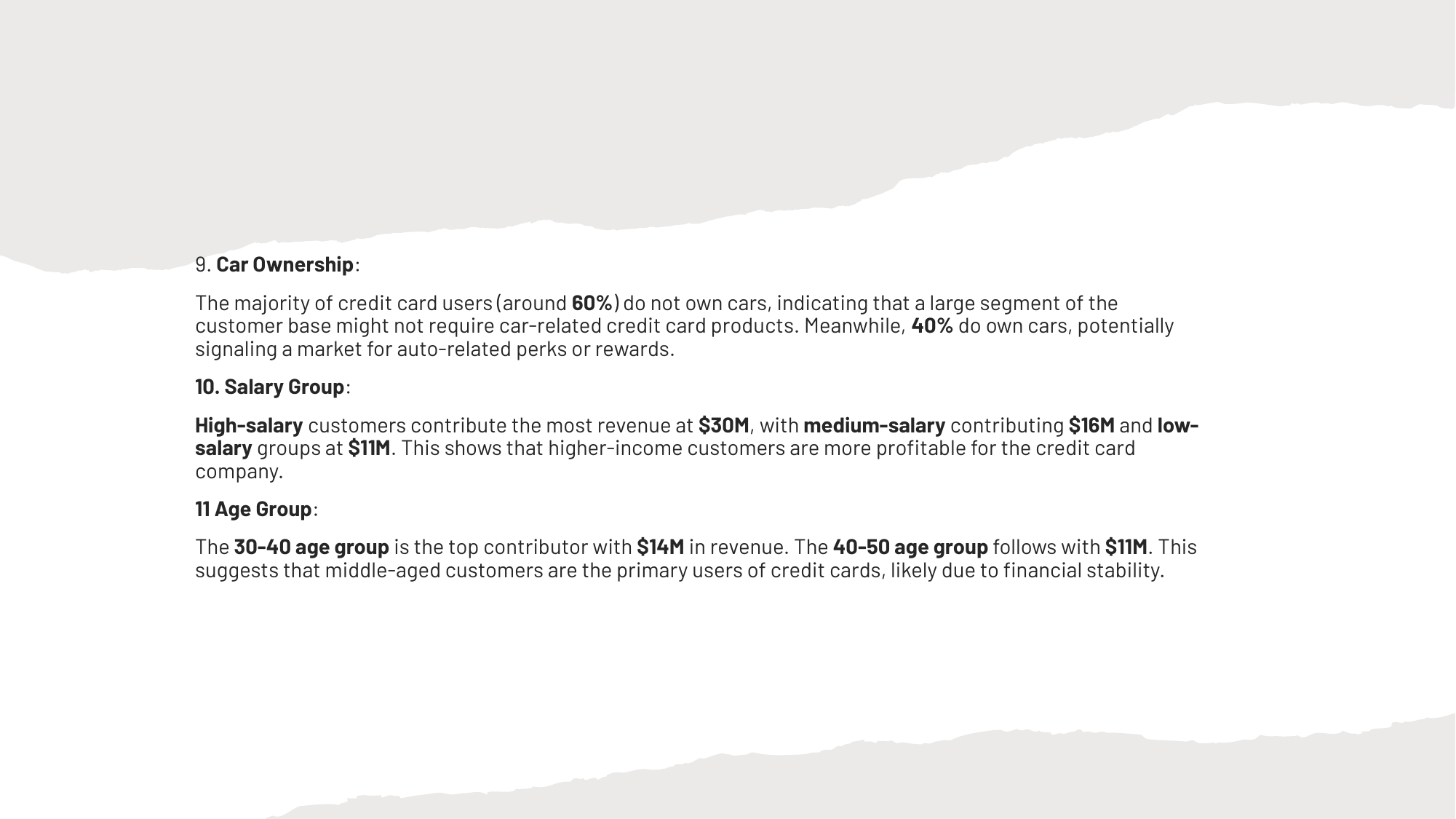

9. Car Ownership:
The majority of credit card users (around 60%) do not own cars, indicating that a large segment of the customer base might not require car-related credit card products. Meanwhile, 40% do own cars, potentially signaling a market for auto-related perks or rewards.
10. Salary Group:
High-salary customers contribute the most revenue at $30M, with medium-salary contributing $16M and low-salary groups at $11M. This shows that higher-income customers are more profitable for the credit card company.
11 Age Group:
The 30-40 age group is the top contributor with $14M in revenue. The 40-50 age group follows with $11M. This suggests that middle-aged customers are the primary users of credit cards, likely due to financial stability.